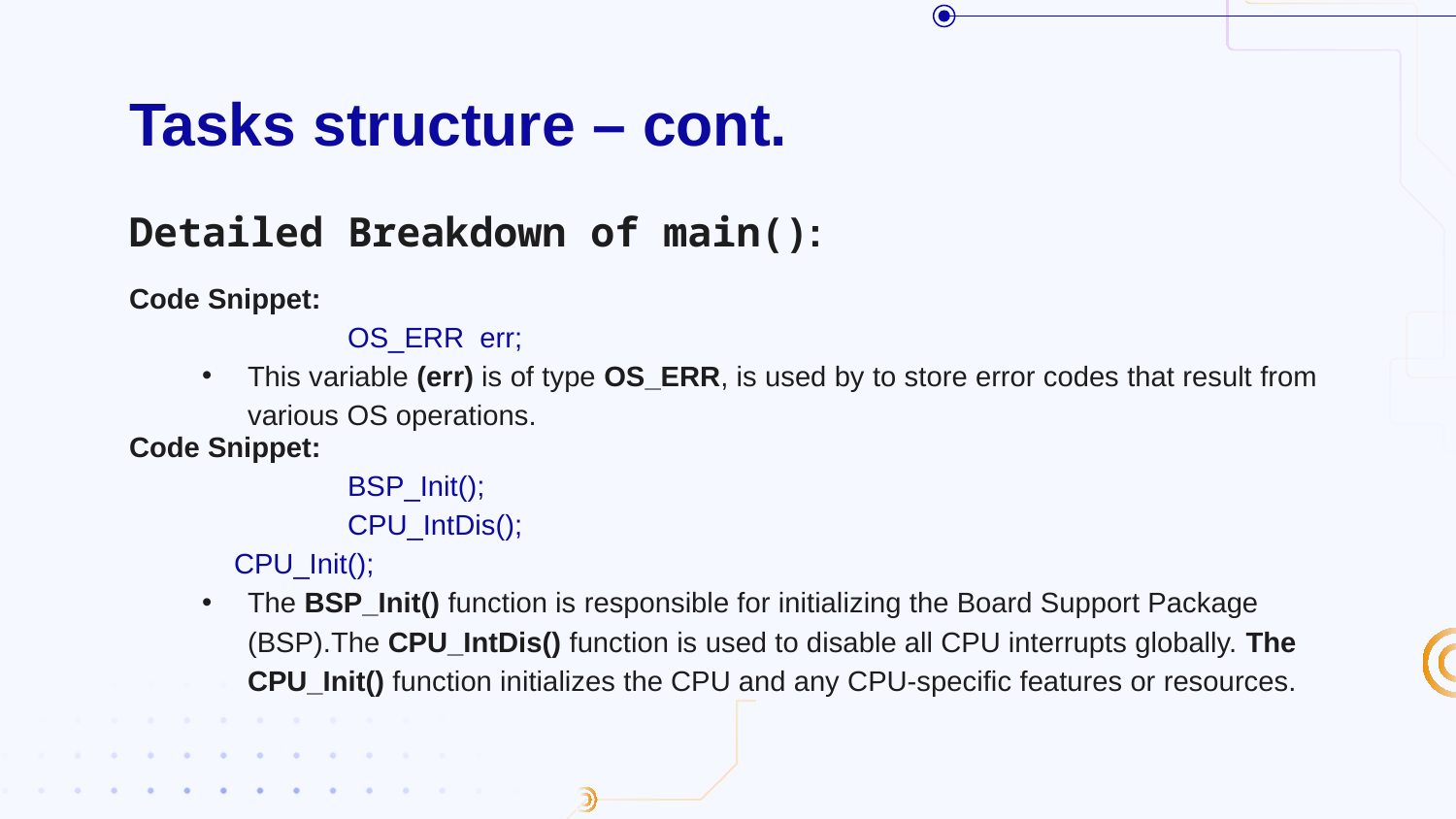

# Tasks structure – cont.
Detailed Breakdown of main():
Code Snippet:
	OS_ERR  err;
This variable (err) is of type OS_ERR, is used by to store error codes that result from various OS operations.

Code Snippet:
	BSP_Init();
	CPU_IntDis();
    CPU_Init();
The BSP_Init() function is responsible for initializing the Board Support Package (BSP).The CPU_IntDis() function is used to disable all CPU interrupts globally. The CPU_Init() function initializes the CPU and any CPU-specific features or resources.